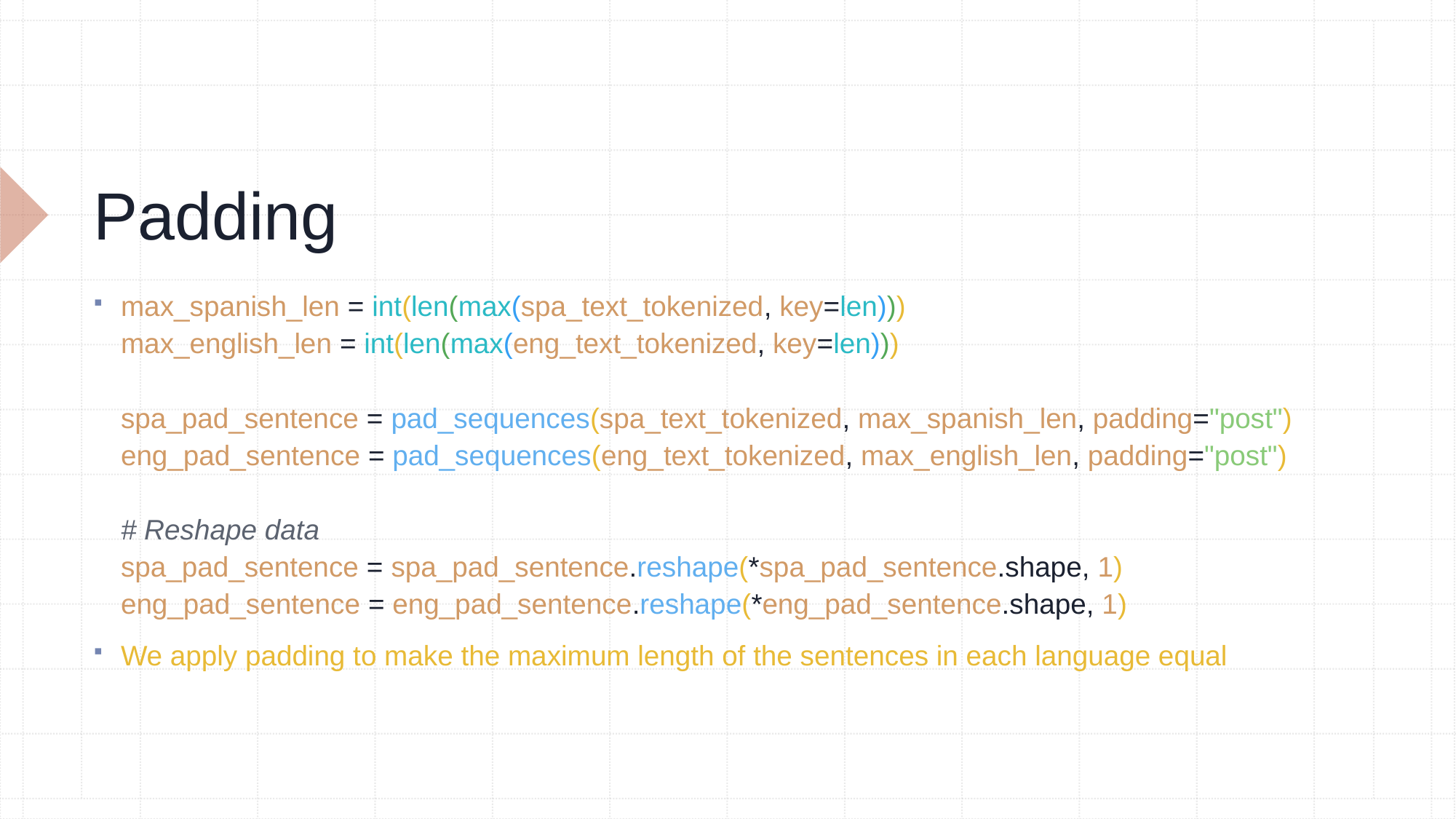

# Padding
max_spanish_len = int(len(max(spa_text_tokenized, key=len)))
max_english_len = int(len(max(eng_text_tokenized, key=len)))
spa_pad_sentence = pad_sequences(spa_text_tokenized, max_spanish_len, padding="post")
eng_pad_sentence = pad_sequences(eng_text_tokenized, max_english_len, padding="post")
# Reshape data
spa_pad_sentence = spa_pad_sentence.reshape(*spa_pad_sentence.shape, 1)
eng_pad_sentence = eng_pad_sentence.reshape(*eng_pad_sentence.shape, 1)
We apply padding to make the maximum length of the sentences in each language equal